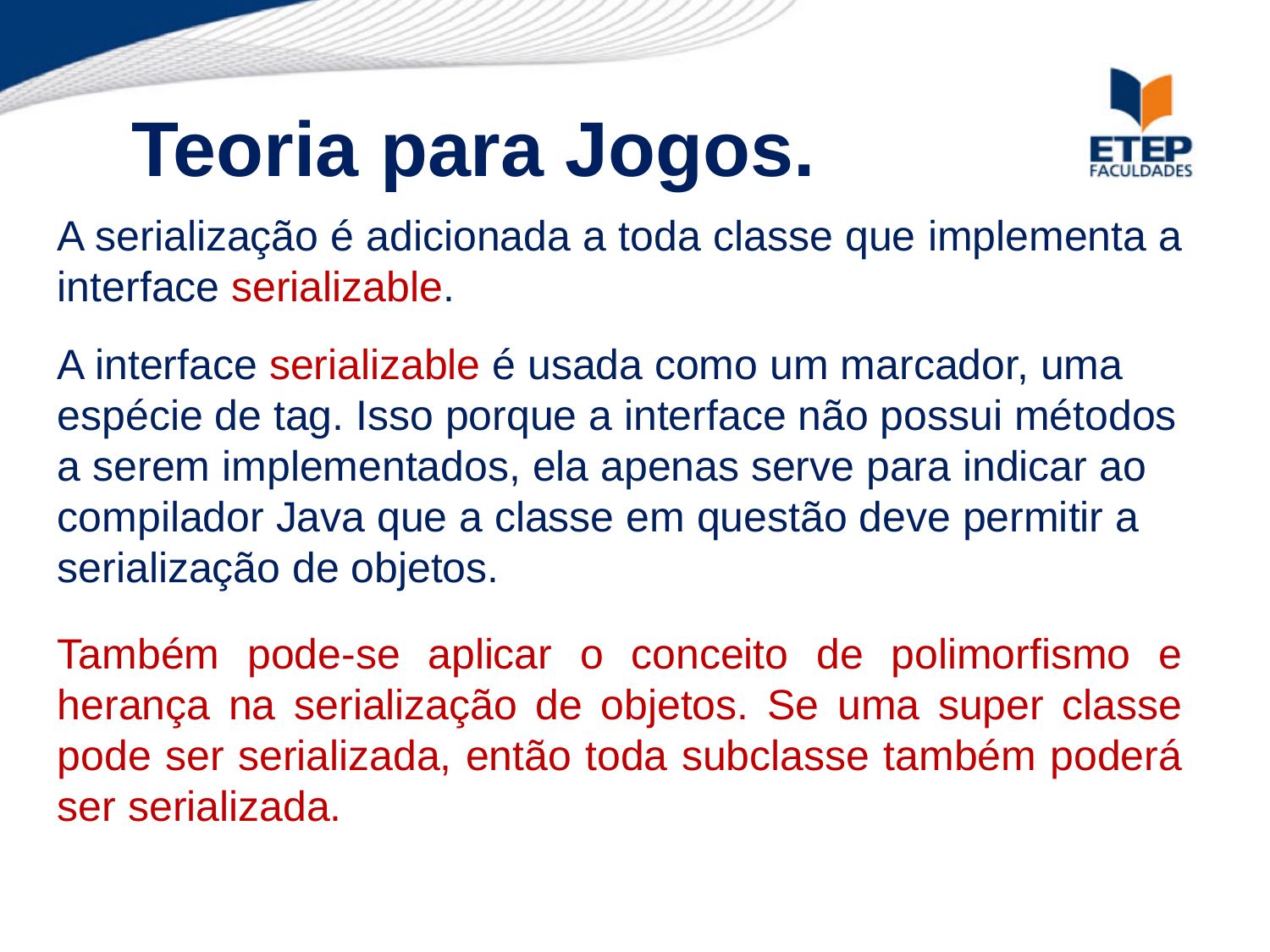

Teoria para Jogos.
A serialização é adicionada a toda classe que implementa a interface serializable.
A interface serializable é usada como um marcador, uma espécie de tag. Isso porque a interface não possui métodos a serem implementados, ela apenas serve para indicar ao compilador Java que a classe em questão deve permitir a serialização de objetos.
Também pode-se aplicar o conceito de polimorfismo e herança na serialização de objetos. Se uma super classe pode ser serializada, então toda subclasse também poderá ser serializada.